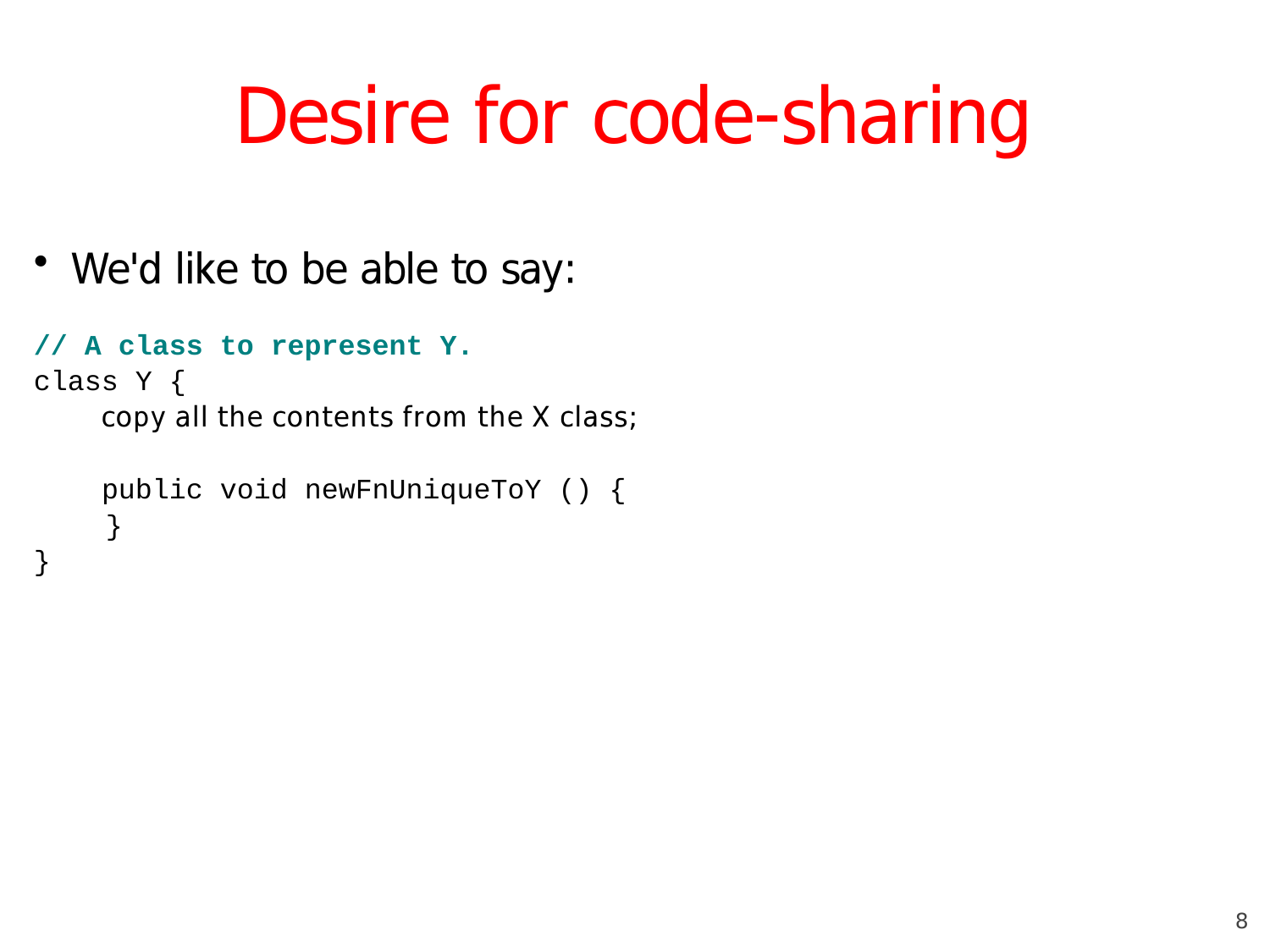

Desire for code-sharing

We'd like to be able to say:

// A class to represent Y.
class Y {
    copy all the contents from the X class;

    public void newFnUniqueToY () {
	  }
}